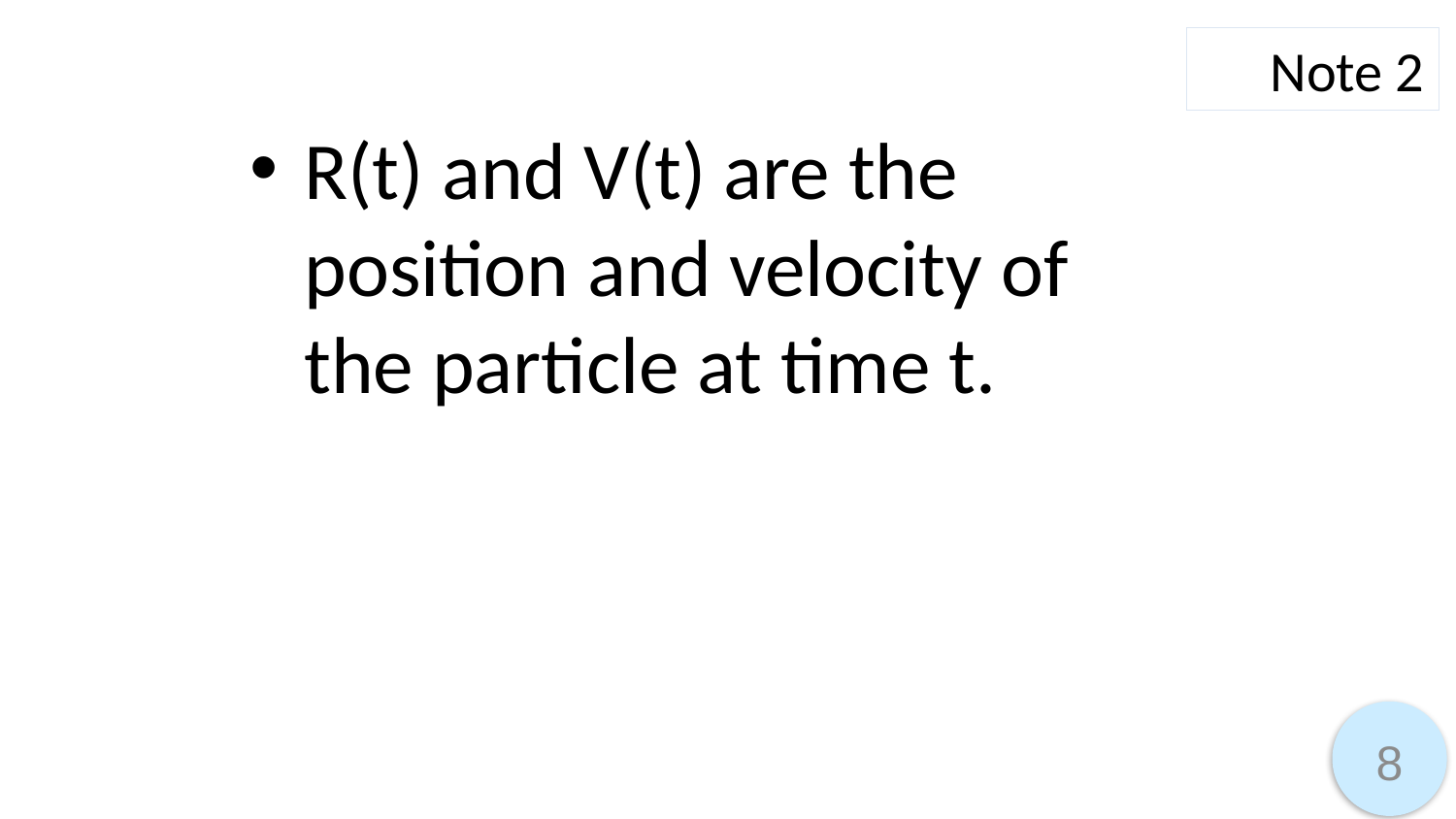

Note 2
R(t) and V(t) are the position and velocity of the particle at time t.
8